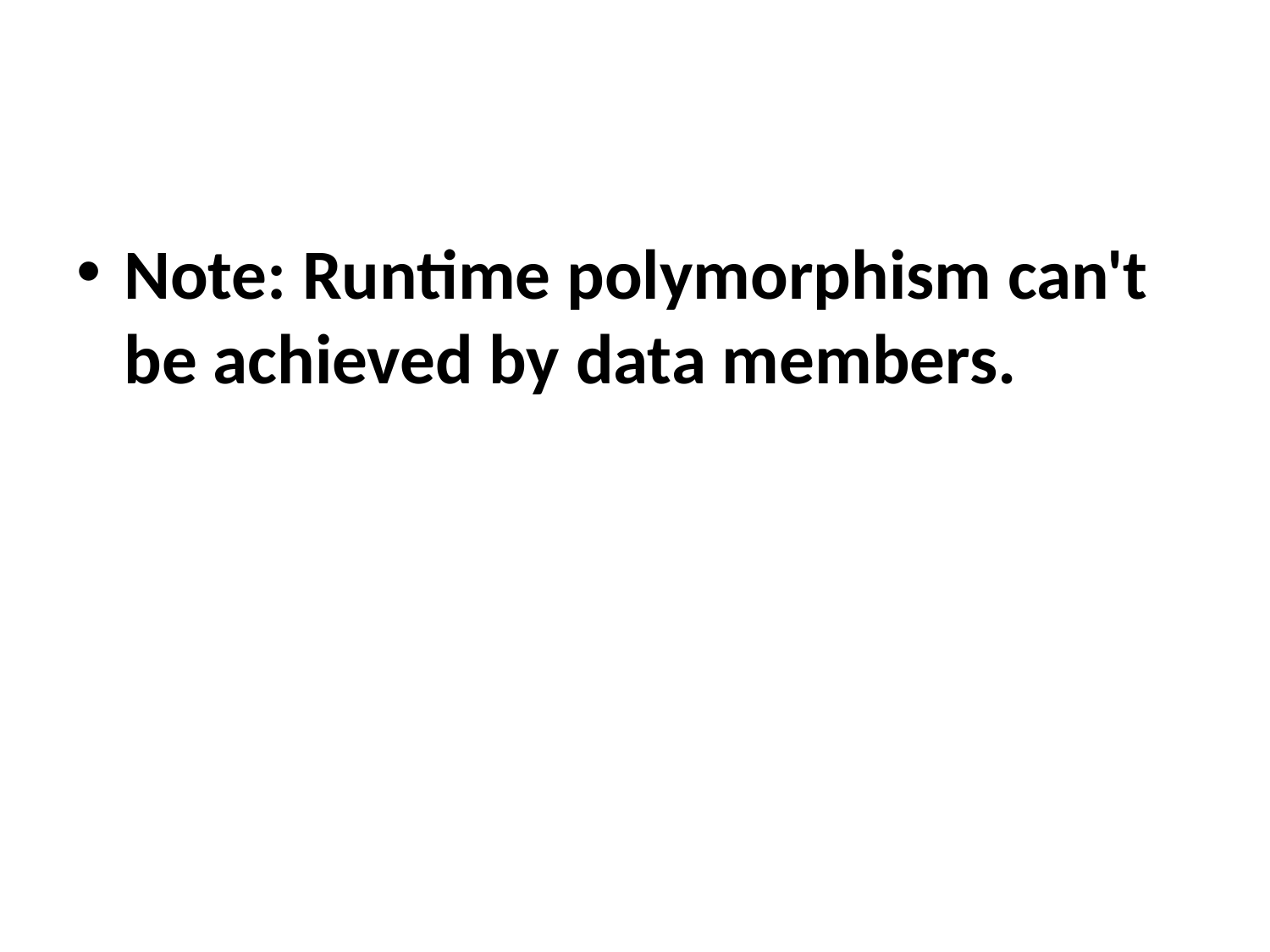

#
Note: Runtime polymorphism can't be achieved by data members.